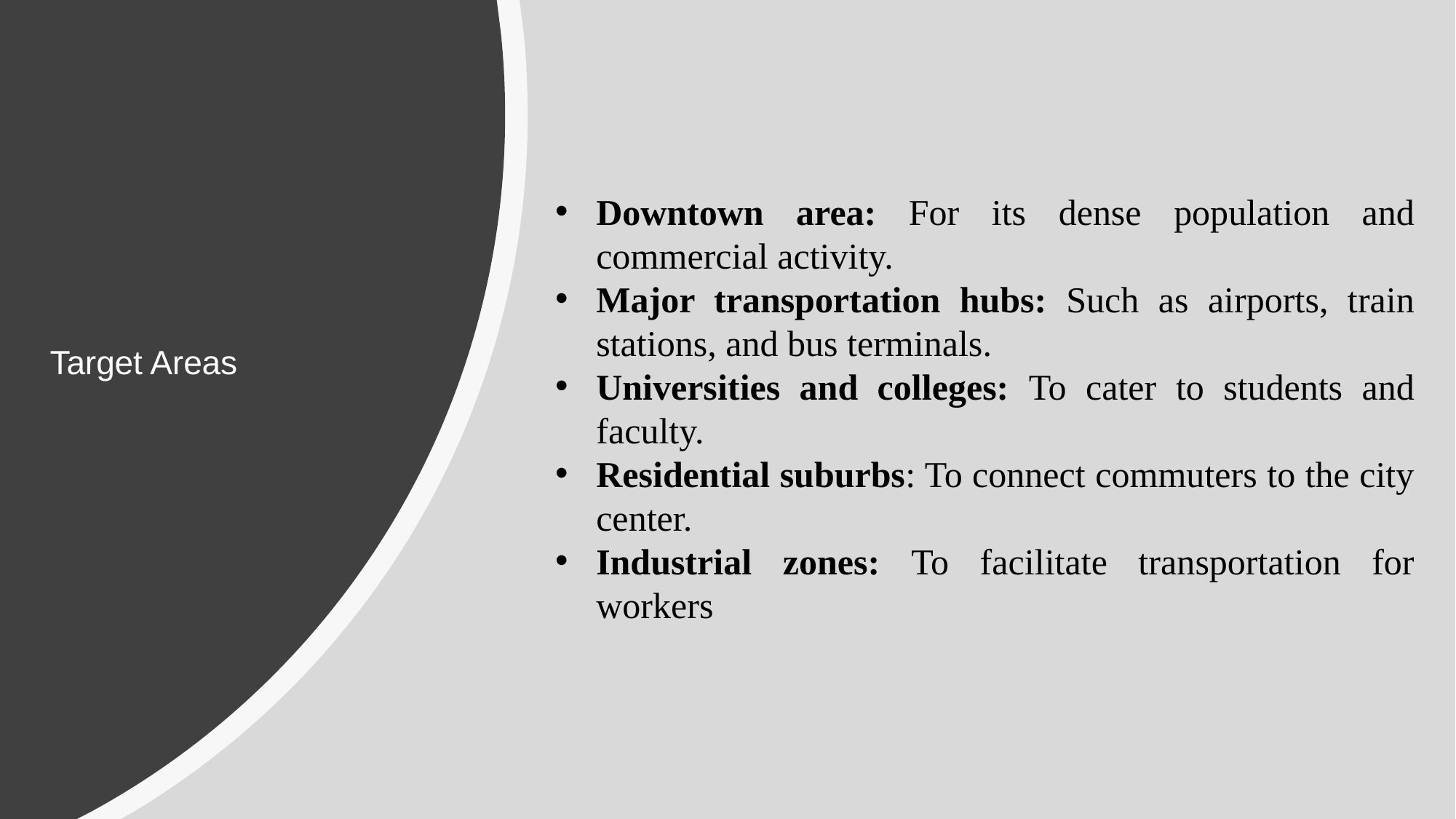

Downtown area: For its dense population and commercial activity.
Major transportation hubs: Such as airports, train stations, and bus terminals.
Universities and colleges: To cater to students and faculty.
Residential suburbs: To connect commuters to the city center.
Industrial zones: To facilitate transportation for workers

 Target Areas